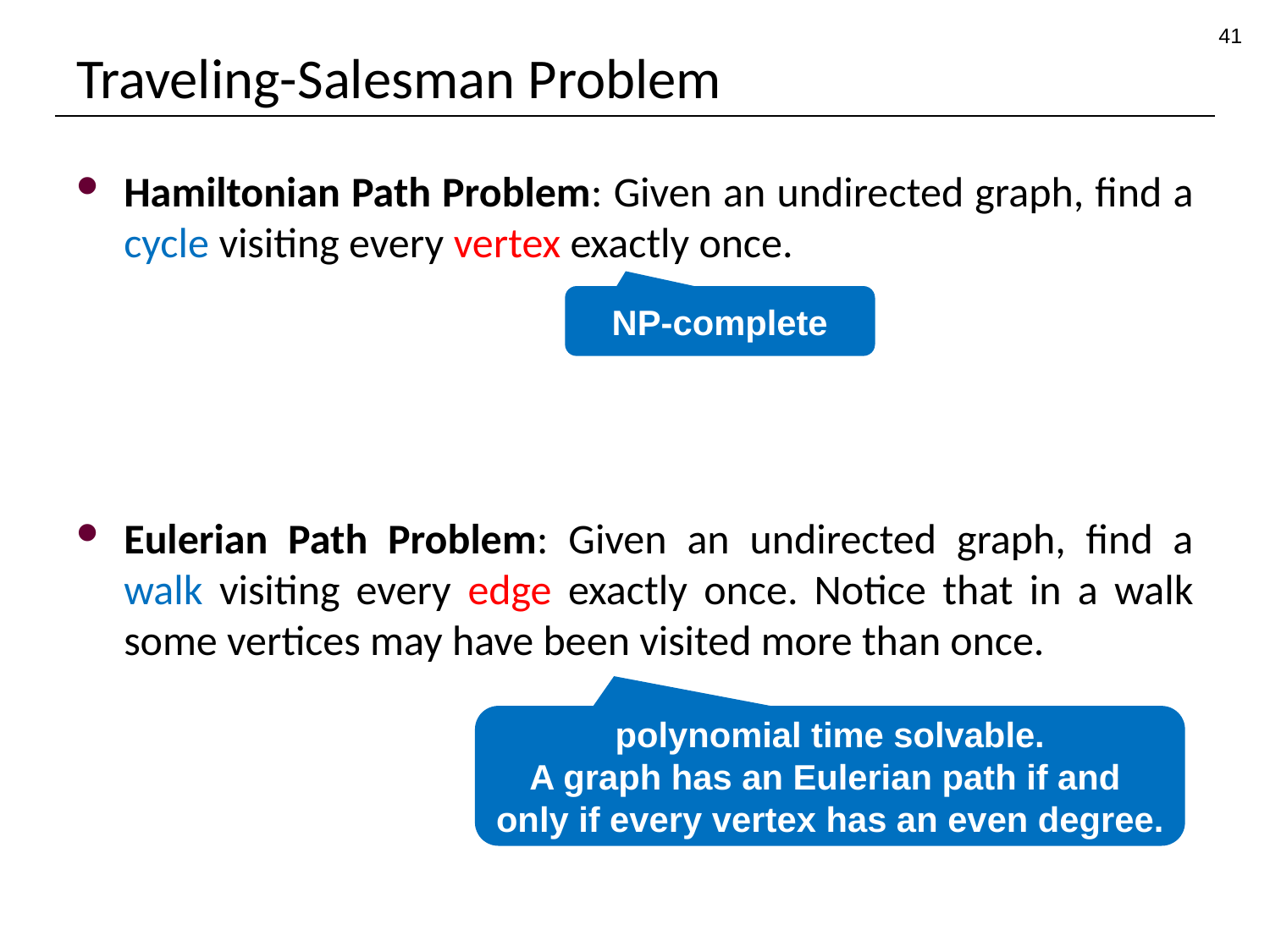

41
# Traveling-Salesman Problem

Hamiltonian Path Problem: Given an undirected graph, find a cycle visiting every vertex exactly once.

Eulerian Path Problem: Given an undirected graph, find a walk visiting every edge exactly once. Notice that in a walk some vertices may have been visited more than once.

NP-complete
polynomial time solvable.
A graph has an Eulerian path if and
only if every vertex has an even degree.